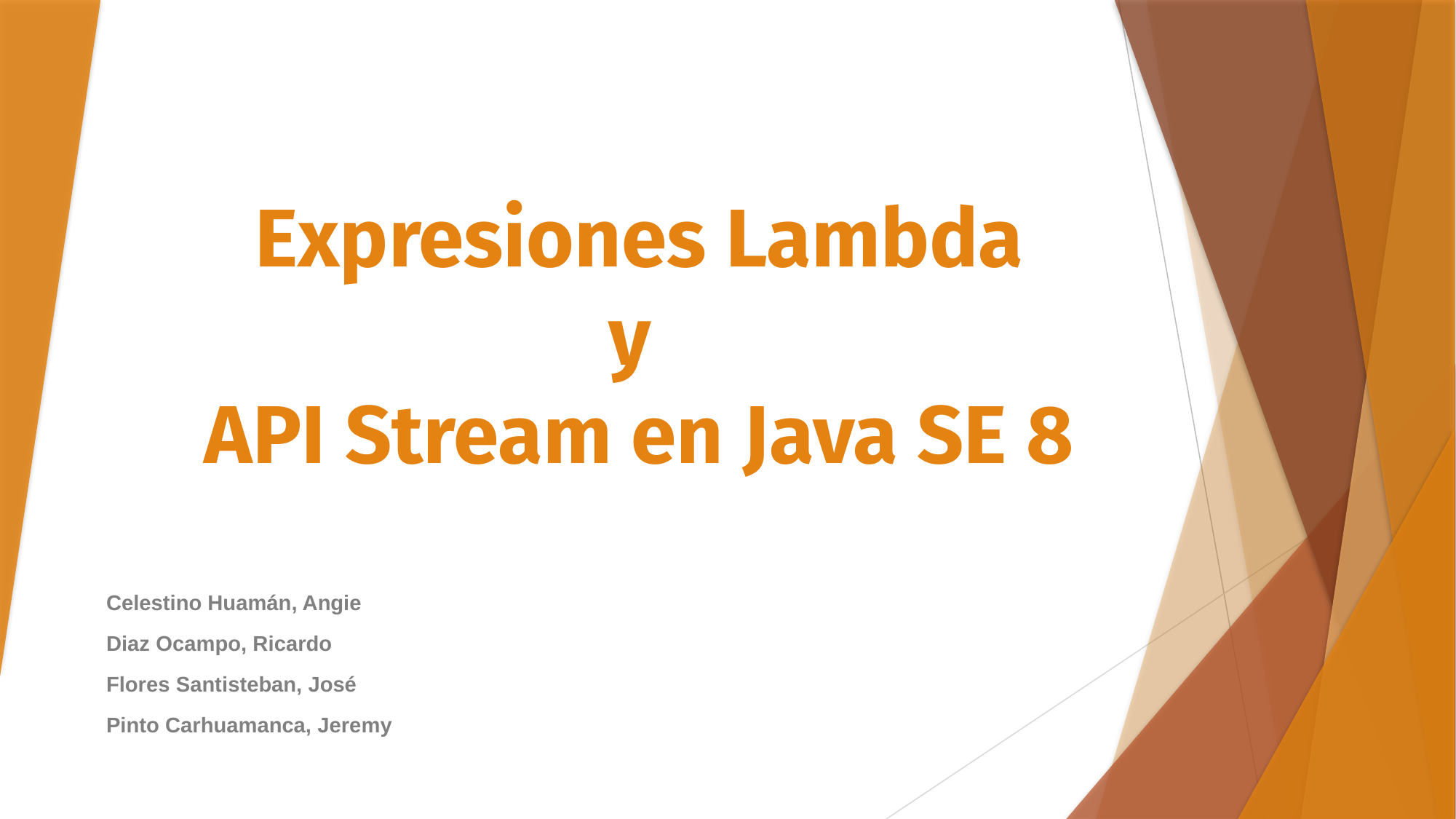

# Expresiones Lambda y API Stream en Java SE 8
Celestino Huamán, Angie
Diaz Ocampo, Ricardo
Flores Santisteban, José
Pinto Carhuamanca, Jeremy